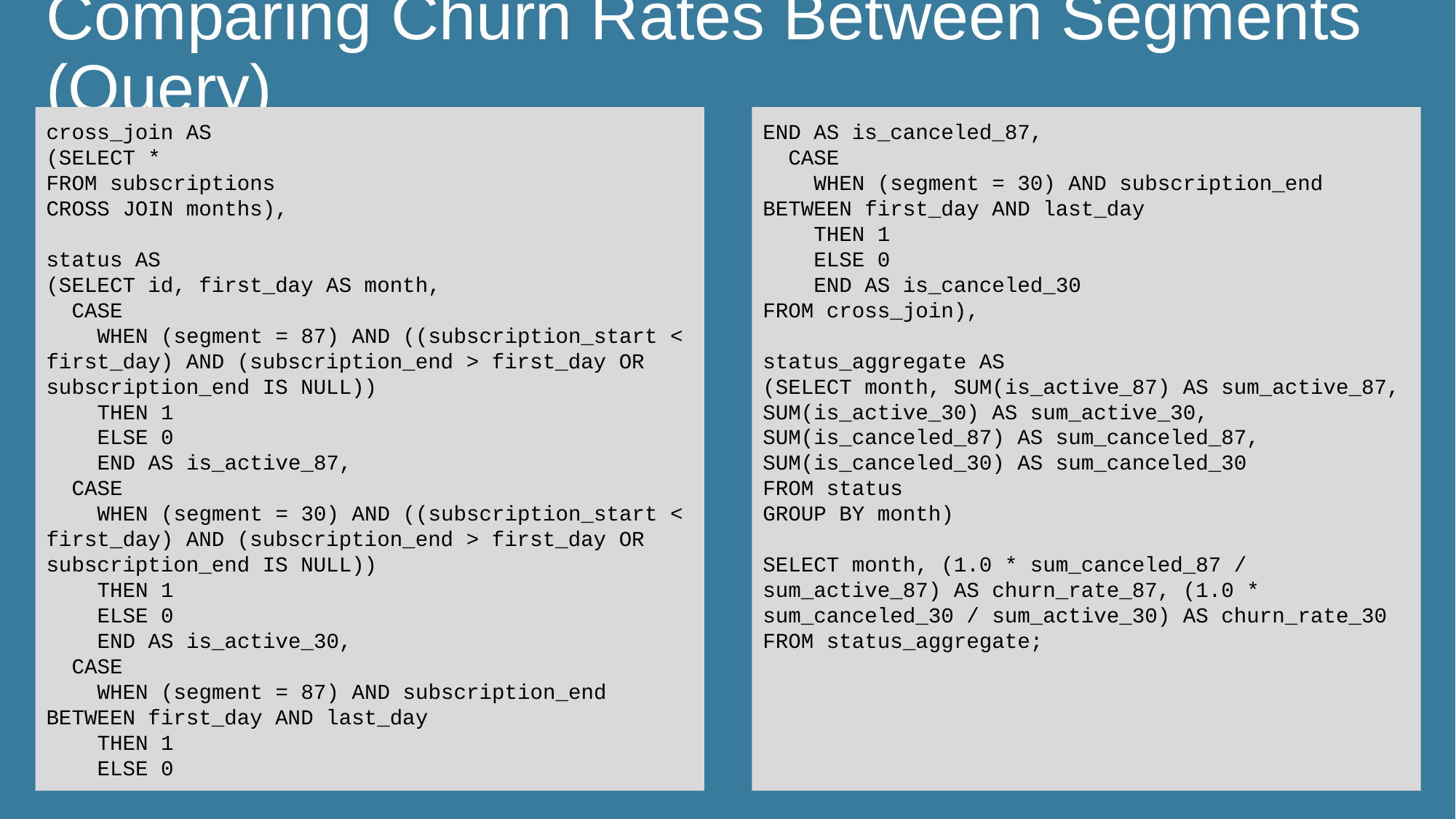

# Comparing Churn Rates Between Segments (Query)
cross_join AS
(SELECT *
FROM subscriptions
CROSS JOIN months),

status AS
(SELECT id, first_day AS month,
  CASE
    WHEN (segment = 87) AND ((subscription_start < first_day) AND (subscription_end > first_day OR subscription_end IS NULL))
    THEN 1
    ELSE 0
    END AS is_active_87,
  CASE
    WHEN (segment = 30) AND ((subscription_start < first_day) AND (subscription_end > first_day OR subscription_end IS NULL))
    THEN 1
    ELSE 0
    END AS is_active_30,
  CASE
    WHEN (segment = 87) AND subscription_end BETWEEN first_day AND last_day
    THEN 1
    ELSE 0

END AS is_canceled_87,
  CASE
    WHEN (segment = 30) AND subscription_end BETWEEN first_day AND last_day
    THEN 1
    ELSE 0
    END AS is_canceled_30
FROM cross_join),

status_aggregate AS
(SELECT month, SUM(is_active_87) AS sum_active_87, SUM(is_active_30) AS sum_active_30, SUM(is_canceled_87) AS sum_canceled_87, SUM(is_canceled_30) AS sum_canceled_30
FROM status
GROUP BY month)

SELECT month, (1.0 * sum_canceled_87 / sum_active_87) AS churn_rate_87, (1.0 * sum_canceled_30 / sum_active_30) AS churn_rate_30 FROM status_aggregate;